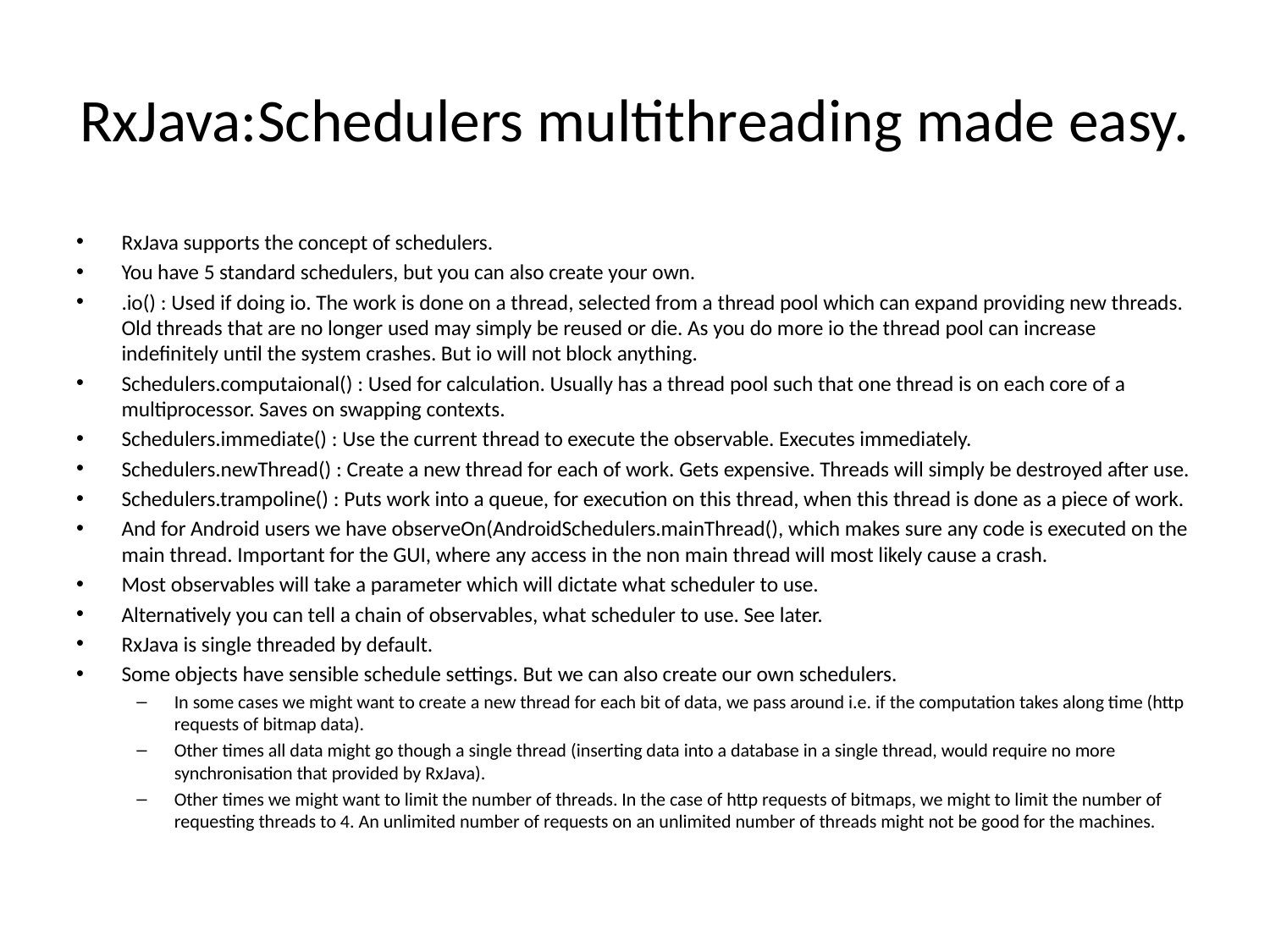

# RxJava:Schedulers multithreading made easy.
RxJava supports the concept of schedulers.
You have 5 standard schedulers, but you can also create your own.
.io() : Used if doing io. The work is done on a thread, selected from a thread pool which can expand providing new threads. Old threads that are no longer used may simply be reused or die. As you do more io the thread pool can increase indefinitely until the system crashes. But io will not block anything.
Schedulers.computaional() : Used for calculation. Usually has a thread pool such that one thread is on each core of a multiprocessor. Saves on swapping contexts.
Schedulers.immediate() : Use the current thread to execute the observable. Executes immediately.
Schedulers.newThread() : Create a new thread for each of work. Gets expensive. Threads will simply be destroyed after use.
Schedulers.trampoline() : Puts work into a queue, for execution on this thread, when this thread is done as a piece of work.
And for Android users we have observeOn(AndroidSchedulers.mainThread(), which makes sure any code is executed on the main thread. Important for the GUI, where any access in the non main thread will most likely cause a crash.
Most observables will take a parameter which will dictate what scheduler to use.
Alternatively you can tell a chain of observables, what scheduler to use. See later.
RxJava is single threaded by default.
Some objects have sensible schedule settings. But we can also create our own schedulers.
In some cases we might want to create a new thread for each bit of data, we pass around i.e. if the computation takes along time (http requests of bitmap data).
Other times all data might go though a single thread (inserting data into a database in a single thread, would require no more synchronisation that provided by RxJava).
Other times we might want to limit the number of threads. In the case of http requests of bitmaps, we might to limit the number of requesting threads to 4. An unlimited number of requests on an unlimited number of threads might not be good for the machines.